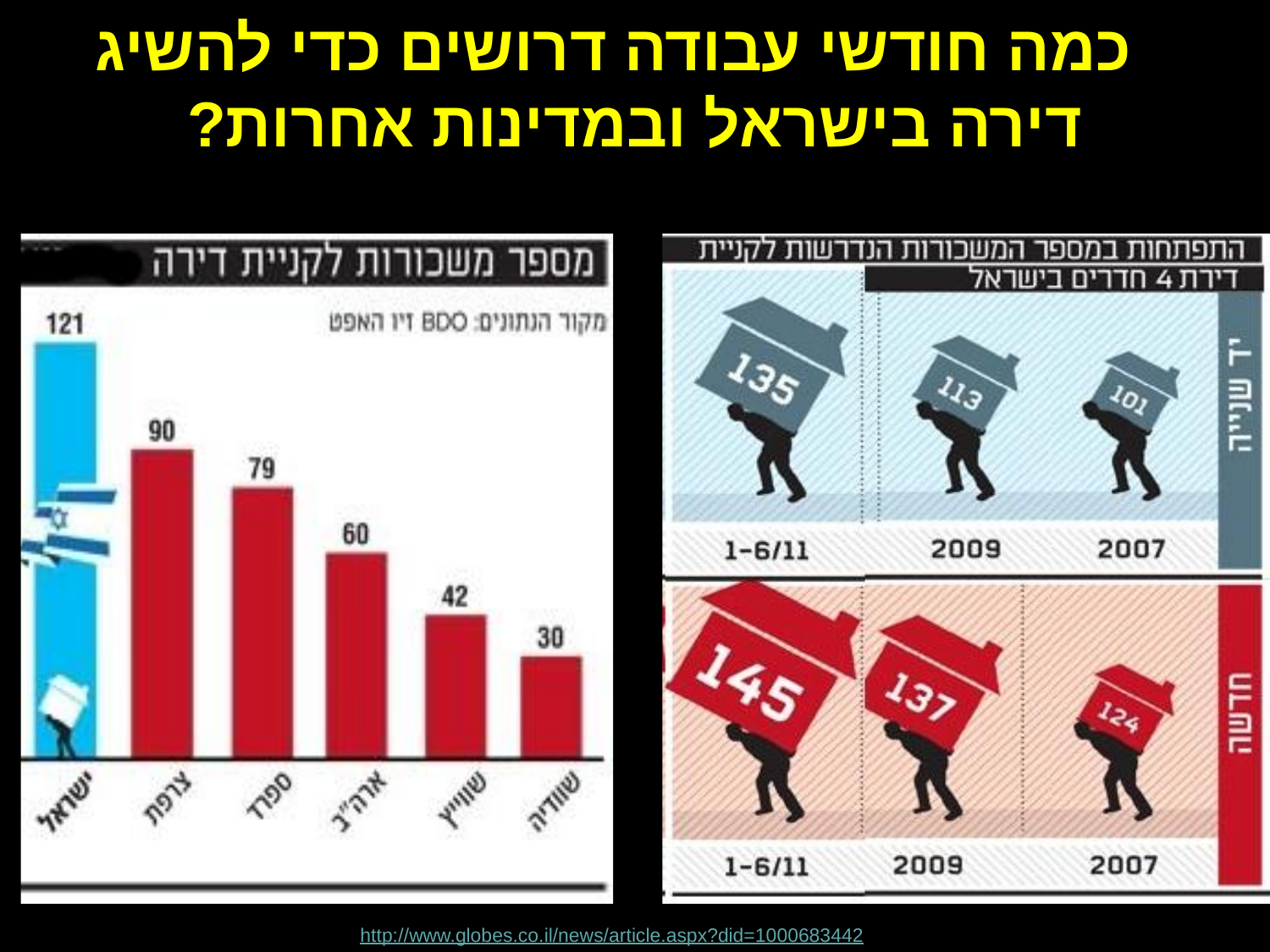

# כמה חודשי עבודה דרושים כדי להשיג דירה בישראל ובמדינות אחרות?

http://www.globes.co.il/news/article.aspx?did=1000683442